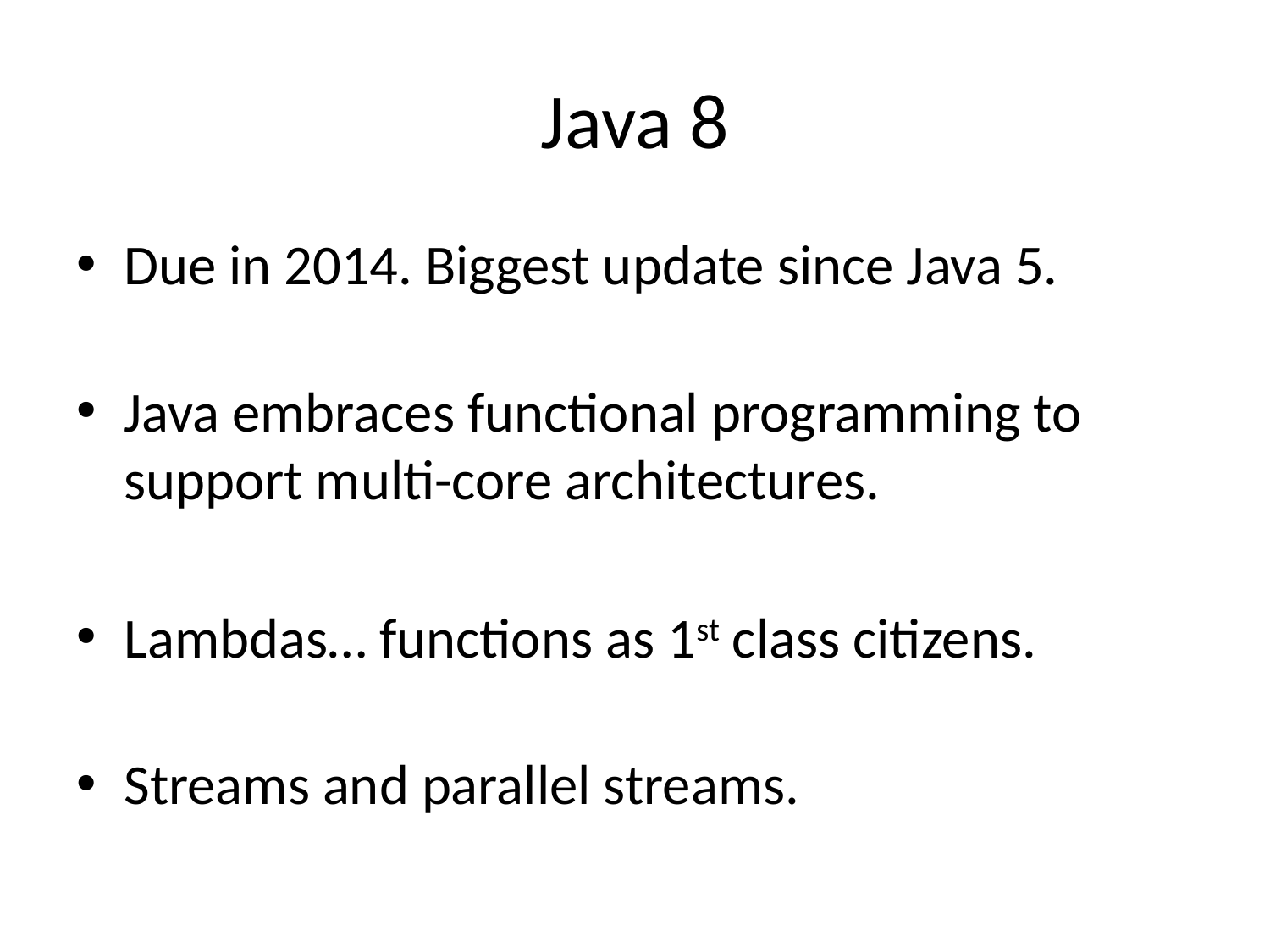

# Java 8
Due in 2014. Biggest update since Java 5.
Java embraces functional programming to support multi-core architectures.

Lambdas… functions as 1st class citizens.
Streams and parallel streams.